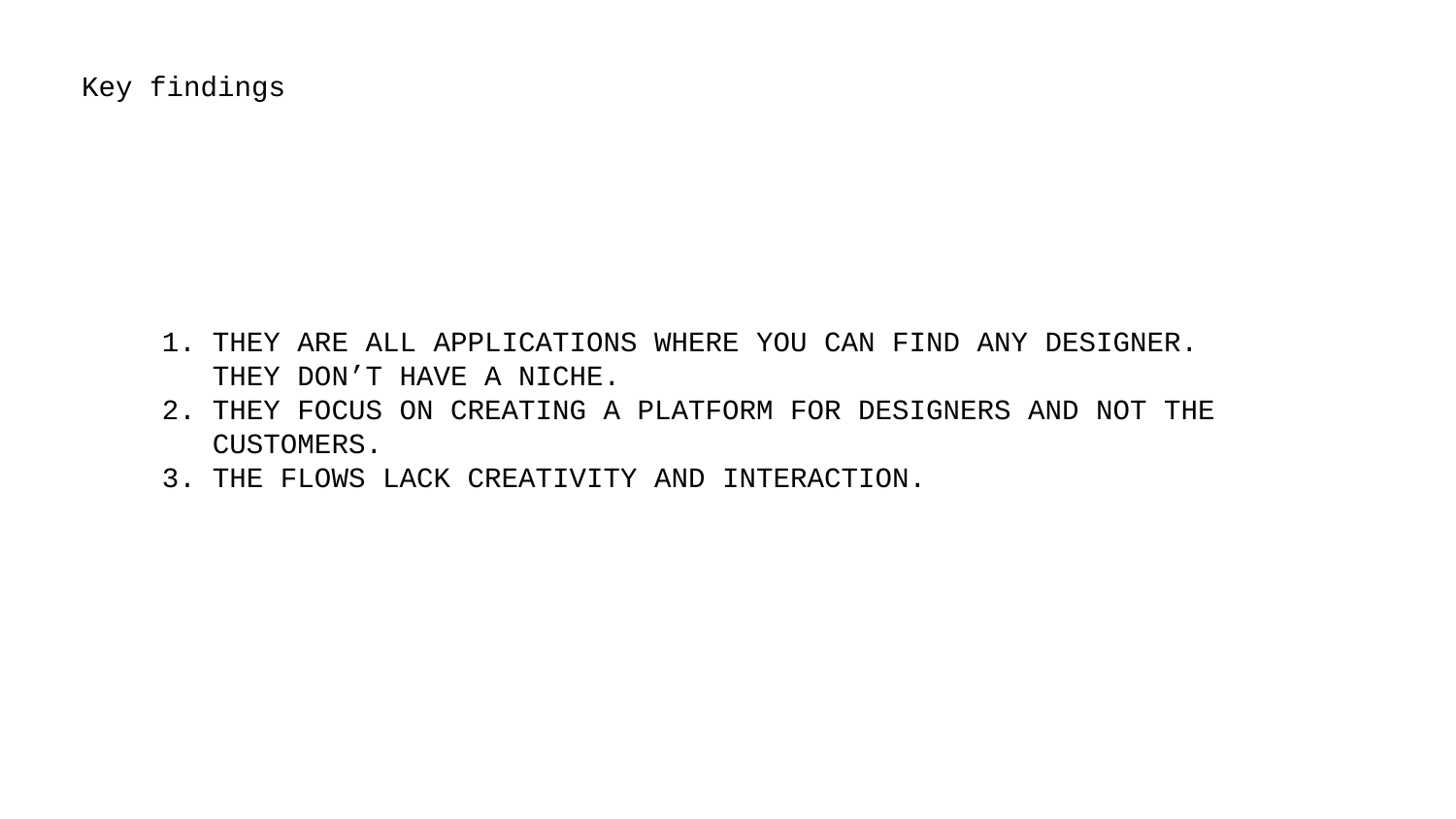

Key findings
THEY ARE ALL APPLICATIONS WHERE YOU CAN FIND ANY DESIGNER. THEY DON’T HAVE A NICHE.
THEY FOCUS ON CREATING A PLATFORM FOR DESIGNERS AND NOT THE CUSTOMERS.
THE FLOWS LACK CREATIVITY AND INTERACTION.